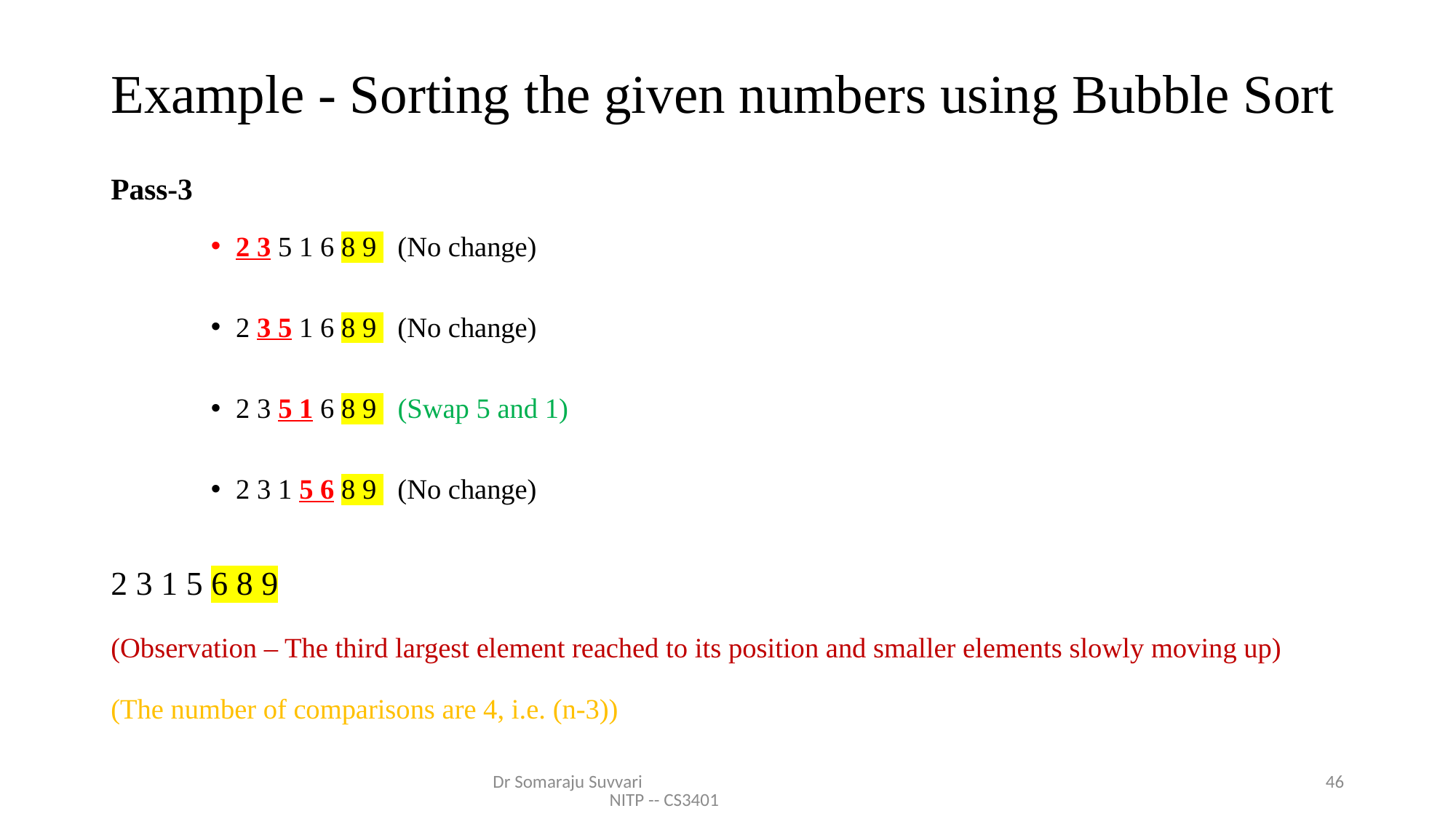

# Example - Sorting the given numbers using Bubble Sort
Pass-3
2 3 5 1 6 8 9   (No change)

2 3 5 1 6 8 9   (No change)

2 3 5 1 6 8 9   (Swap 5 and 1)

2 3 1 5 6 8 9   (No change)

2 3 1 5 6 8 9
(Observation – The third largest element reached to its position and smaller elements slowly moving up)
(The number of comparisons are 4, i.e. (n-3))

Dr Somaraju Suvvari                                                                                                        NITP -- CS3401
46